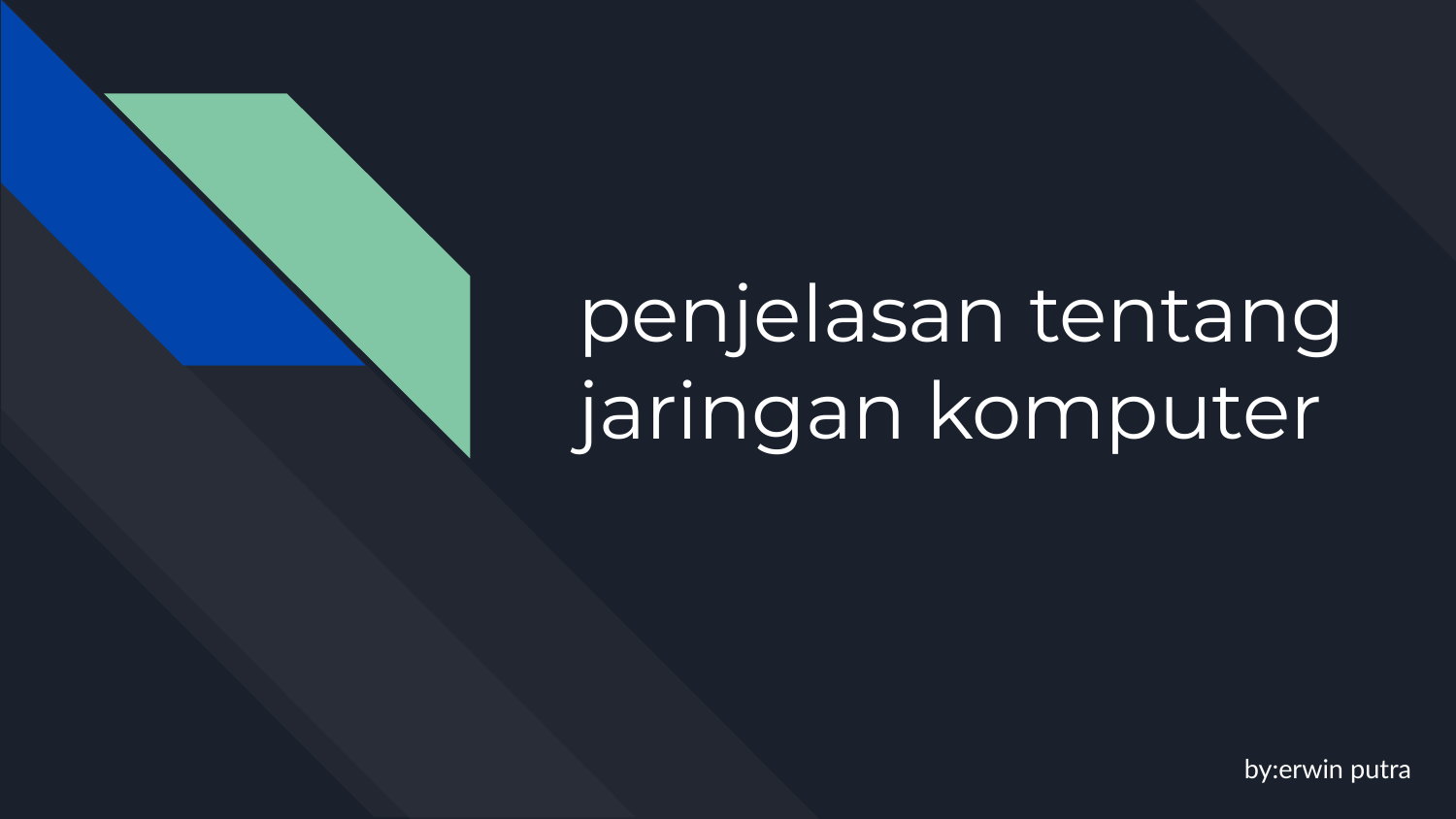

# penjelasan tentang jaringan komputer
by:erwin putra